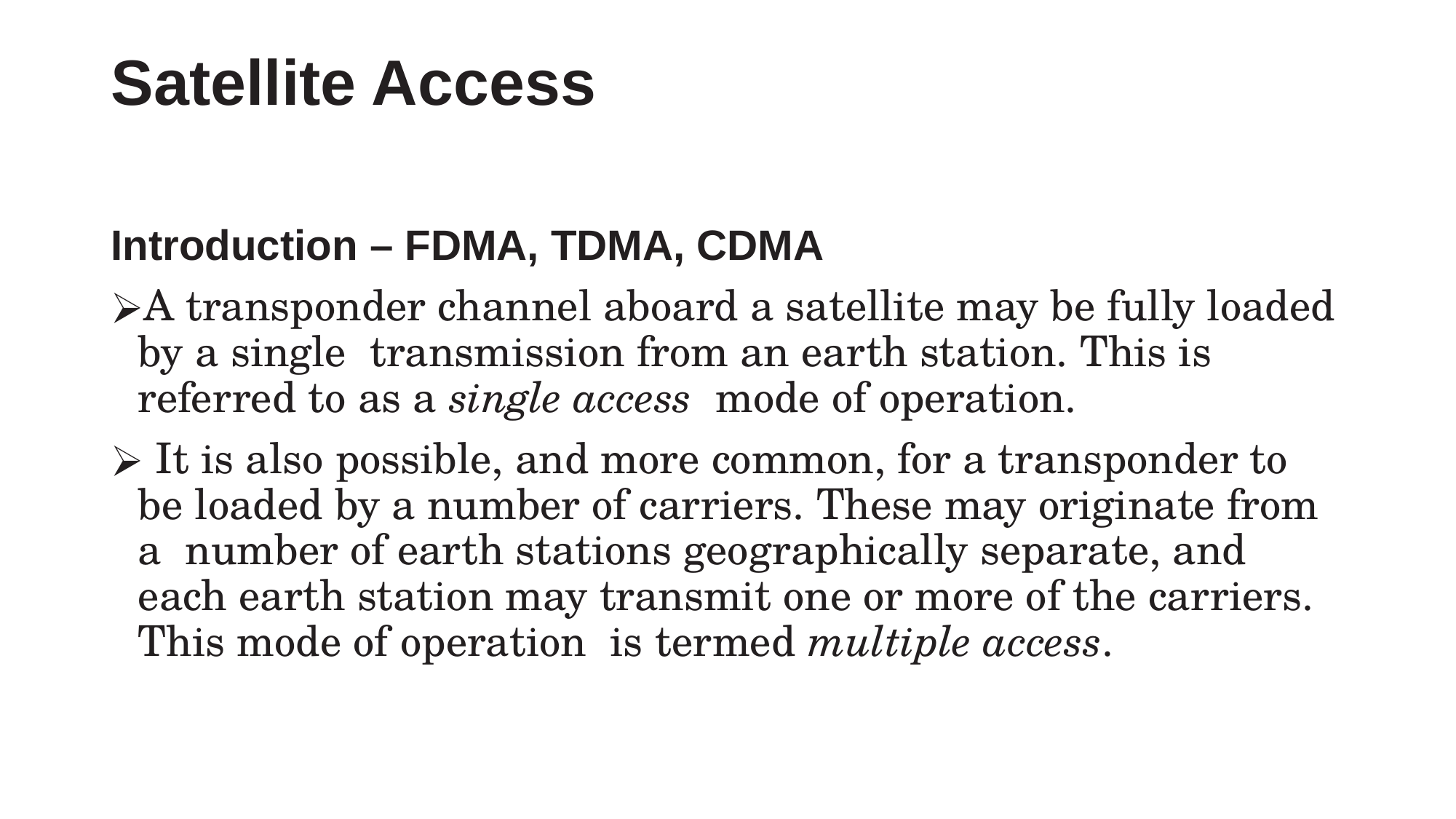

# Satellite Access
Introduction – FDMA, TDMA, CDMA
A transponder channel aboard a satellite may be fully loaded by a single  transmission from an earth station. This is referred to as a single access  mode of operation.
 It is also possible, and more common, for a transponder to be loaded by a number of carriers. These may originate from a  number of earth stations geographically separate, and each earth station may transmit one or more of the carriers. This mode of operation  is termed multiple access.